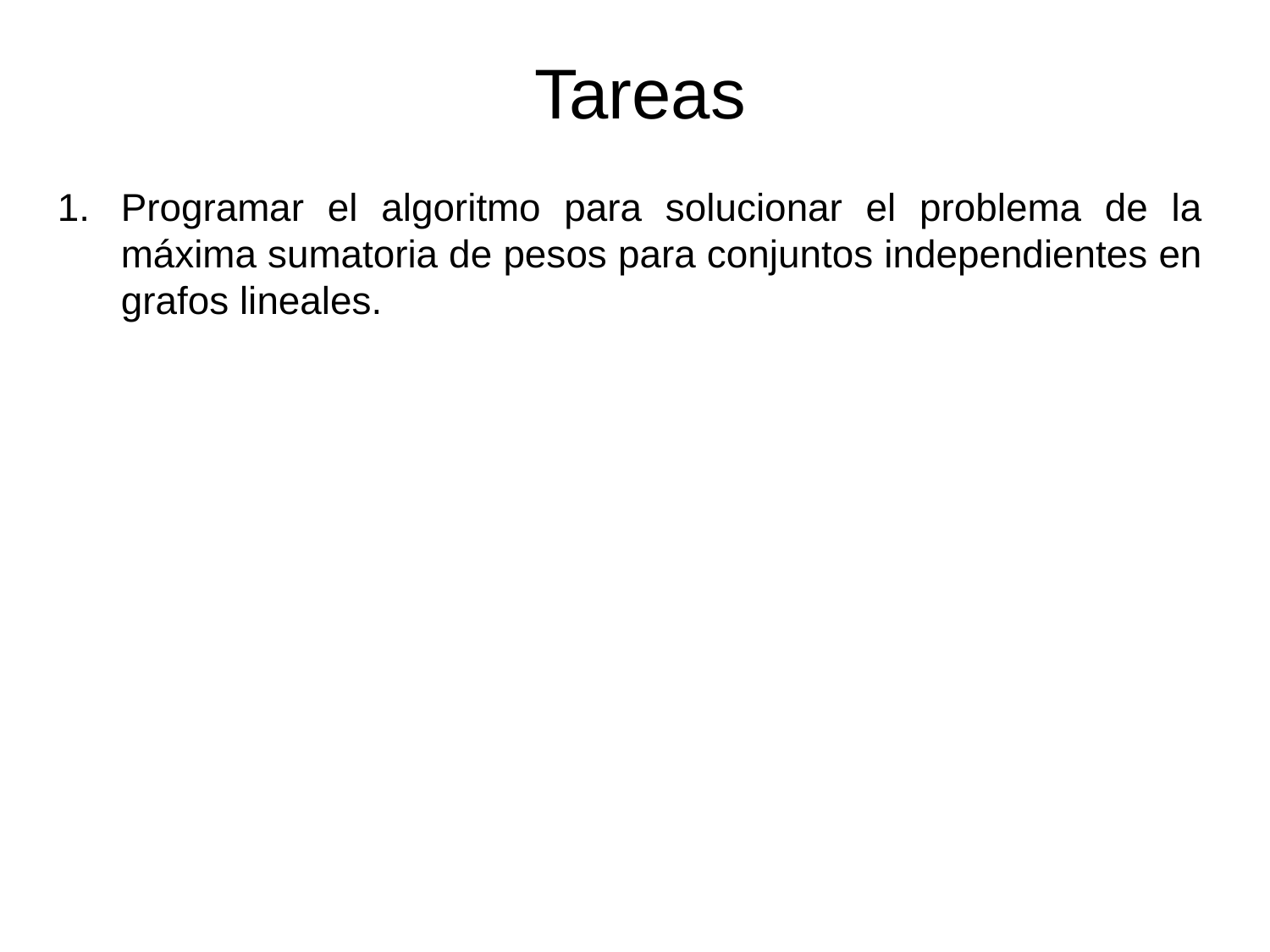

Tareas
Programar el algoritmo para solucionar el problema de la máxima sumatoria de pesos para conjuntos independientes en grafos lineales.